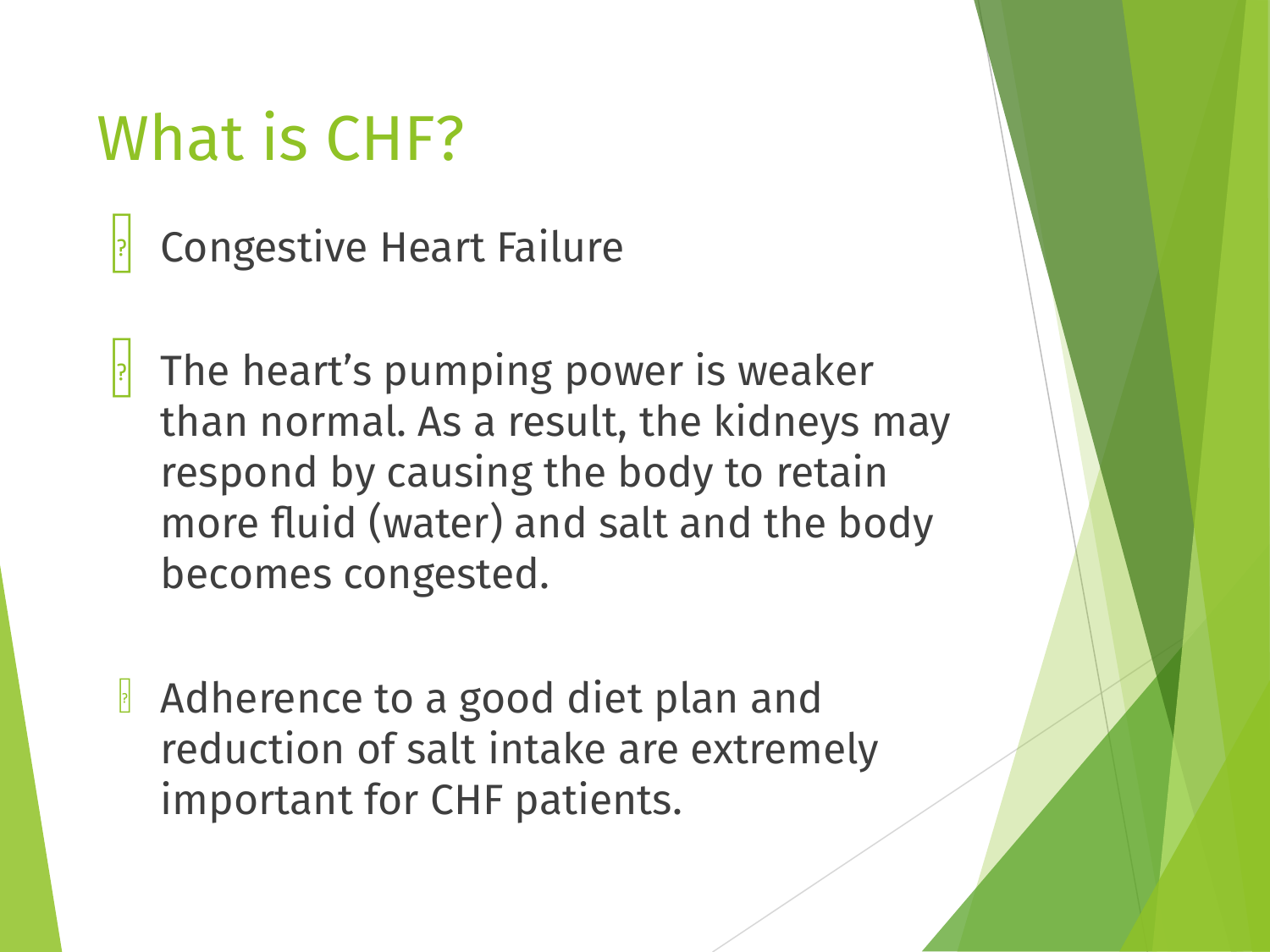

# What is CHF?
Congestive Heart Failure

The heart’s pumping power is weaker than normal. As a result, the kidneys may respond by causing the body to retain more fluid (water) and salt and the body becomes congested.

Adherence to a good diet plan and reduction of salt intake are extremely important for CHF patients.